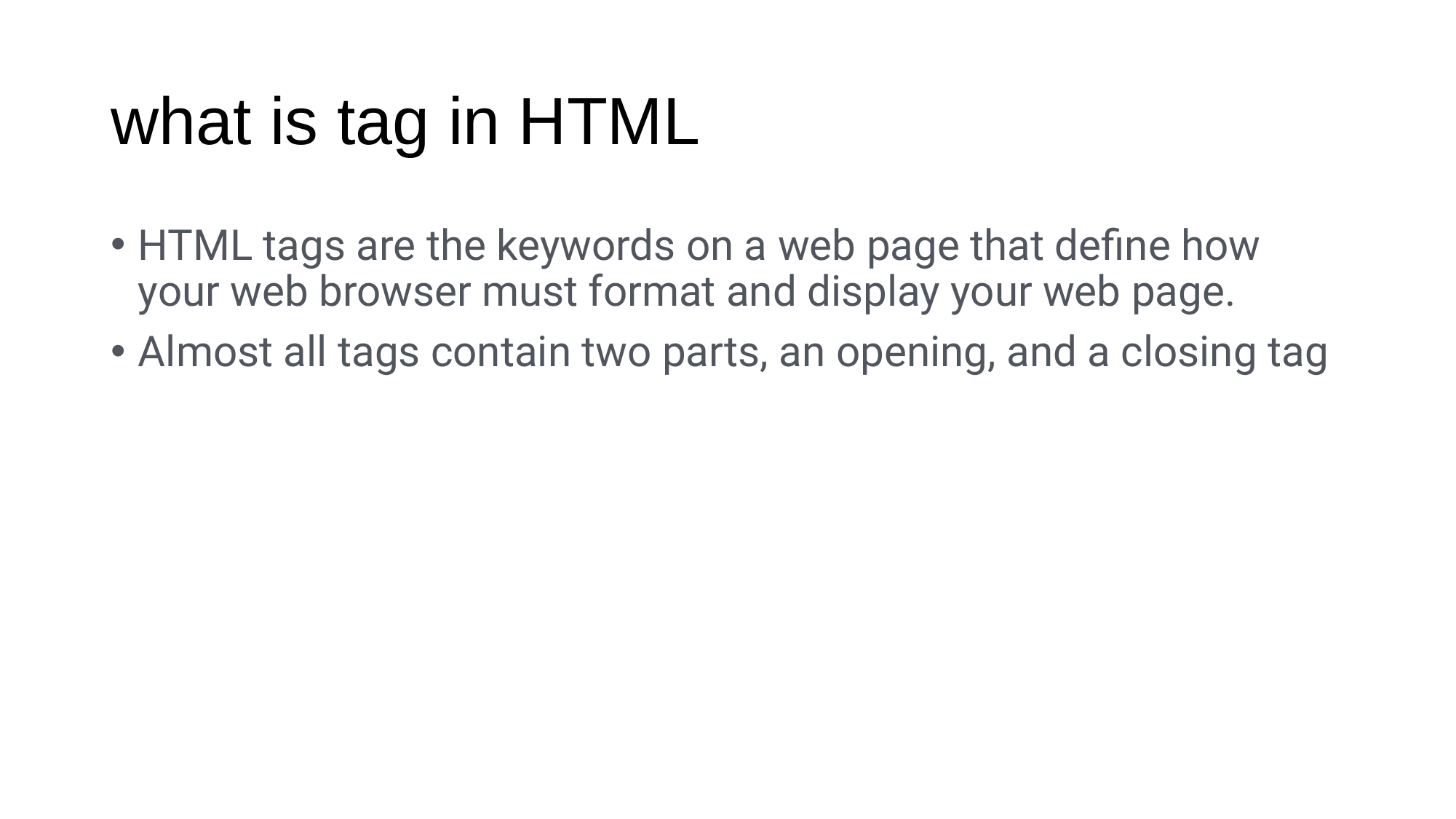

# what is tag in HTML
HTML tags are the keywords on a web page that define how your web browser must format and display your web page.
Almost all tags contain two parts, an opening, and a closing tag